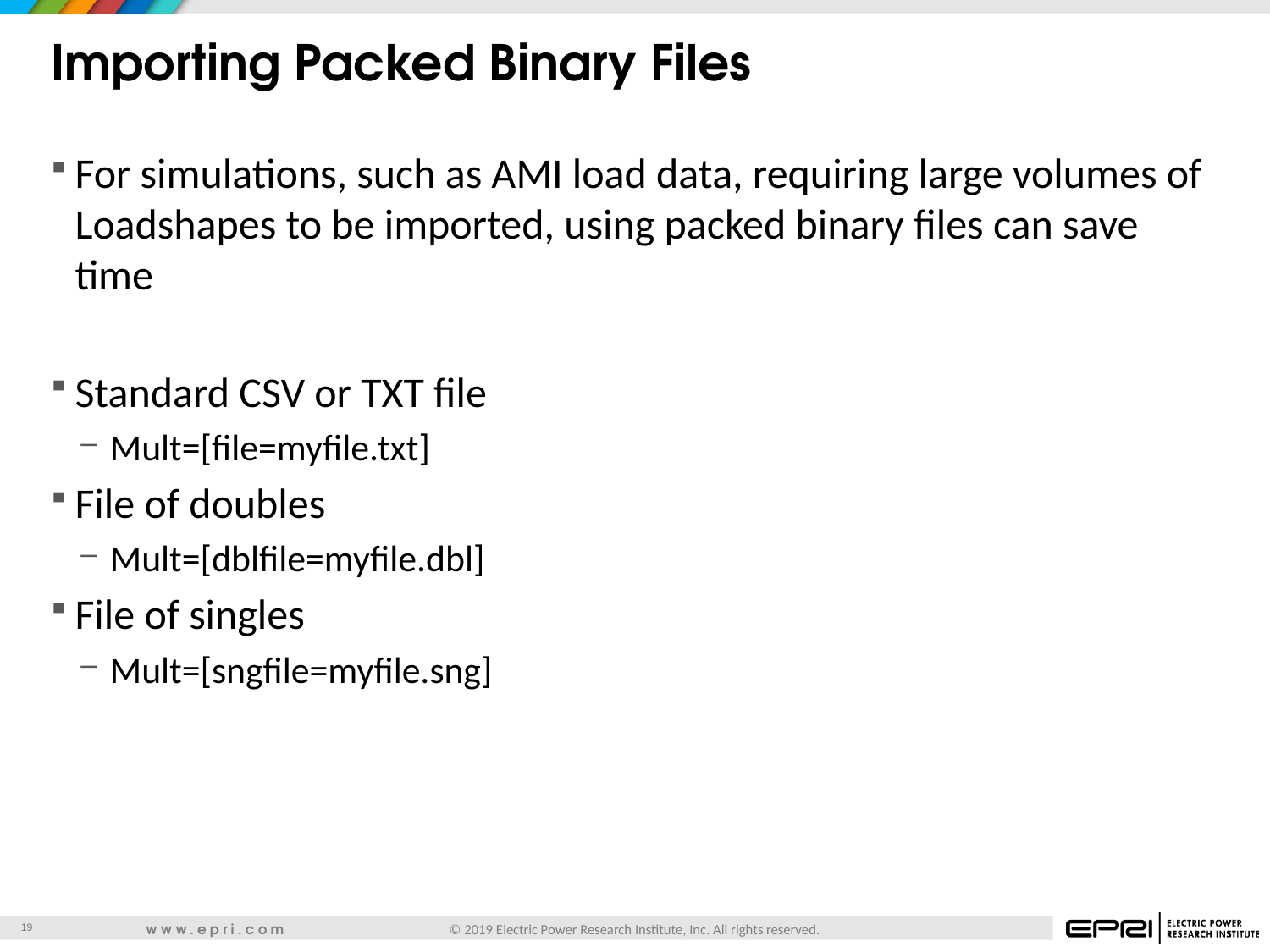

# Importing Packed Binary Files
For simulations, such as AMI load data, requiring large volumes of Loadshapes to be imported, using packed binary files can save time

Standard CSV or TXT file
Mult=[file=myfile.txt]
File of doubles
Mult=[dblfile=myfile.dbl]
File of singles
Mult=[sngfile=myfile.sng]